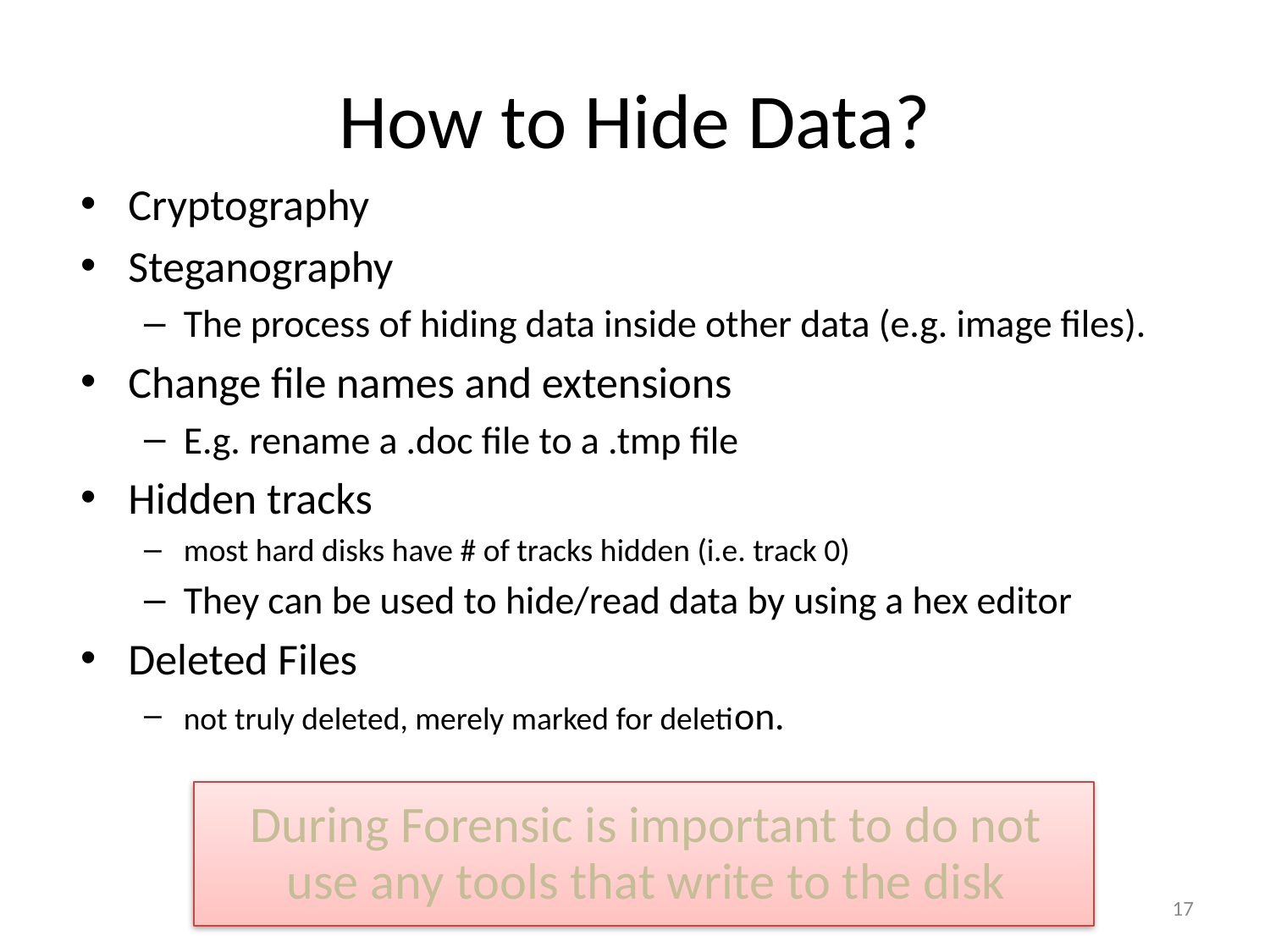

# How to Hide Data?
Cryptography
Steganography
The process of hiding data inside other data (e.g. image files).
Change file names and extensions
E.g. rename a .doc file to a .tmp file
Hidden tracks
most hard disks have # of tracks hidden (i.e. track 0)
They can be used to hide/read data by using a hex editor
Deleted Files
not truly deleted, merely marked for deletion.

During Forensic is important to do not use any tools that write to the disk
17